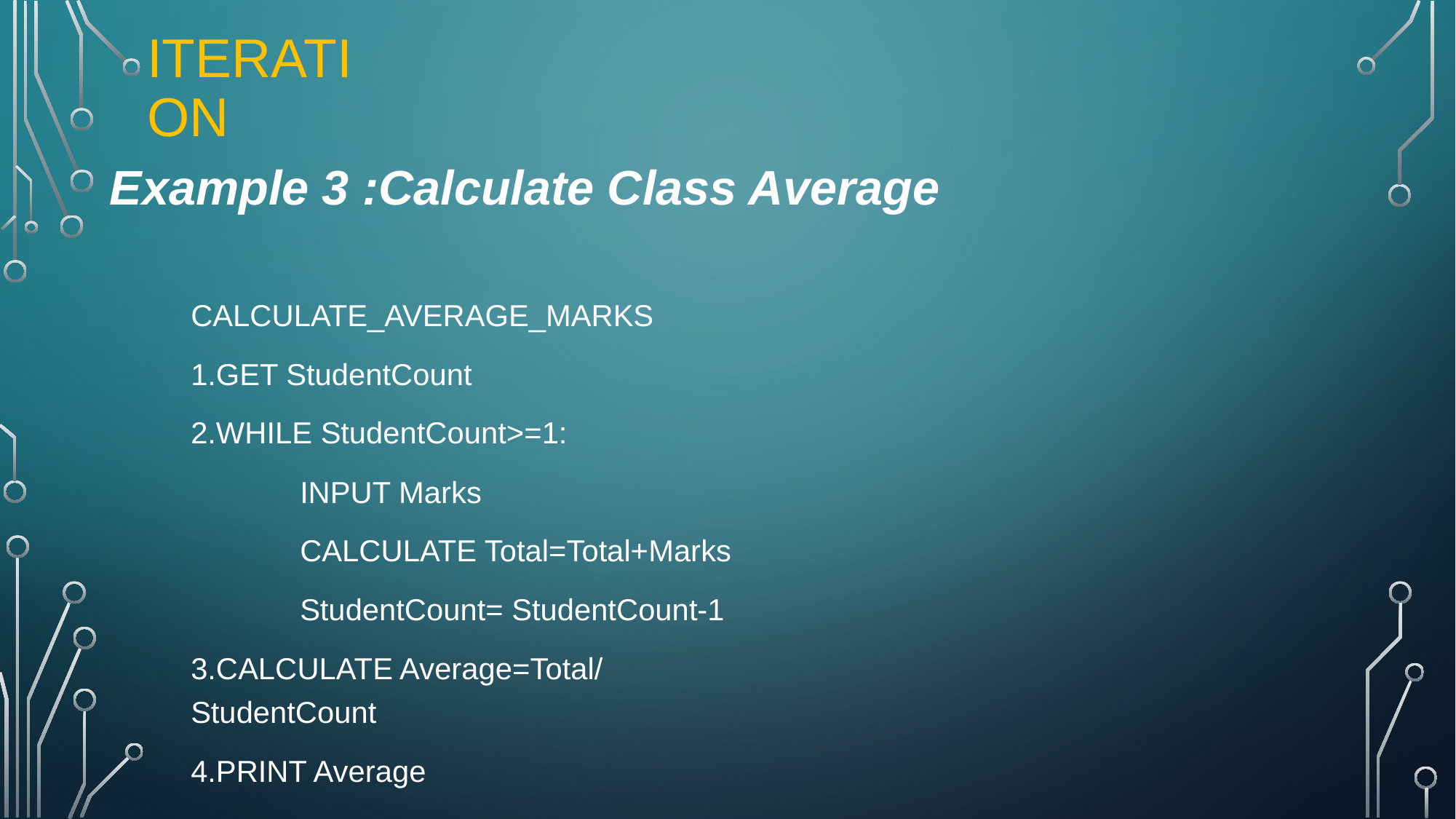

# Iteration
Example 3 :Calculate Class Average

CALCULATE_AVERAGE_MARKS
1.GET StudentCount
2.WHILE StudentCount>=1:
	INPUT Marks
	CALCULATE Total=Total+Marks
	StudentCount= StudentCount-1
3.CALCULATE Average=Total/ StudentCount
4.PRINT Average